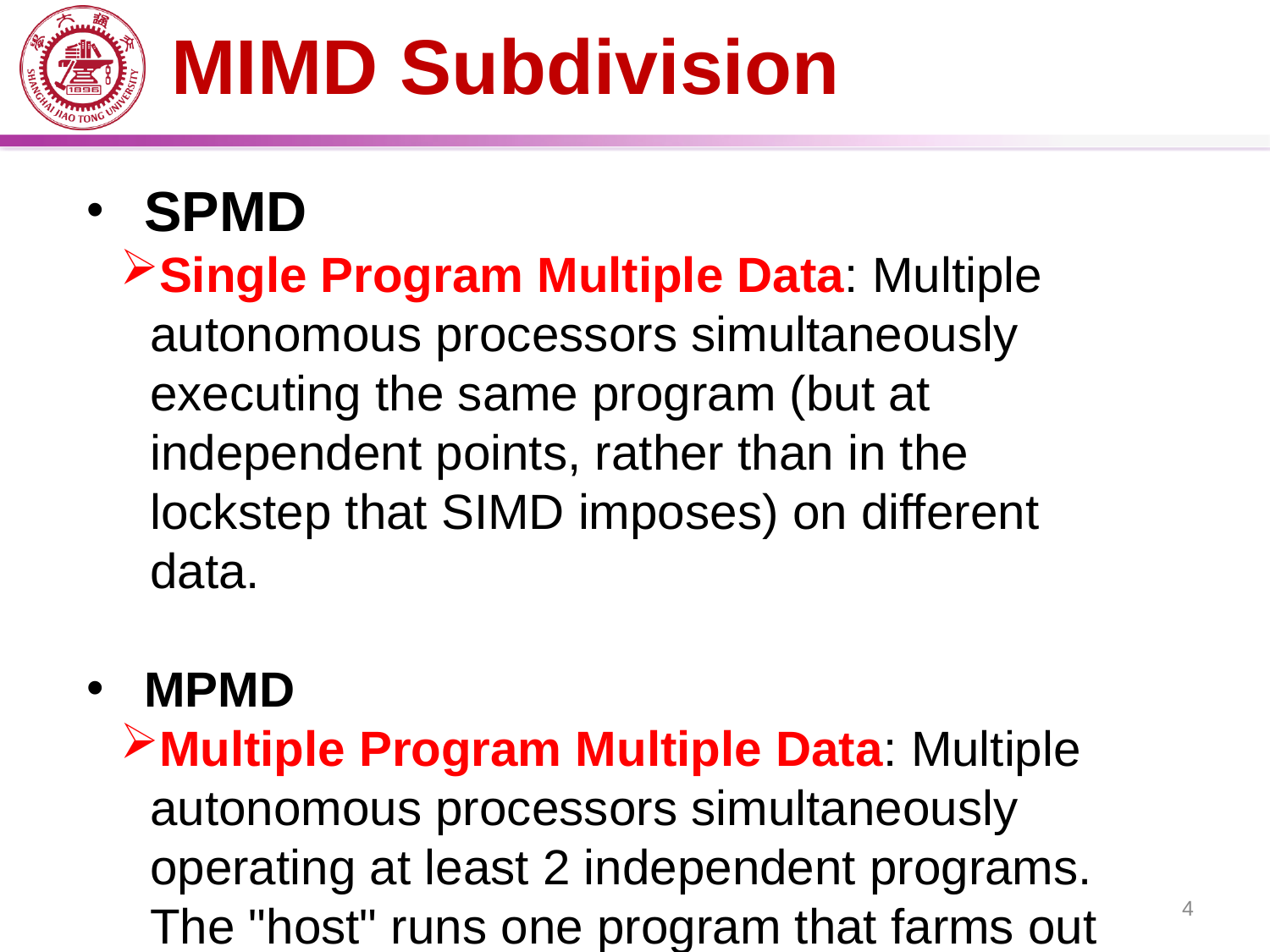

# MIMD Subdivision
  SPMD
Single Program Multiple Data: Multiple autonomous processors simultaneously executing the same program (but at independent points, rather than in the lockstep that SIMD imposes) on different data.

  MPMD
Multiple Program Multiple Data: Multiple autonomous processors simultaneously operating at least 2 independent programs. The "host" runs one program that farms out data to all the other nodes which all run a second program.
4